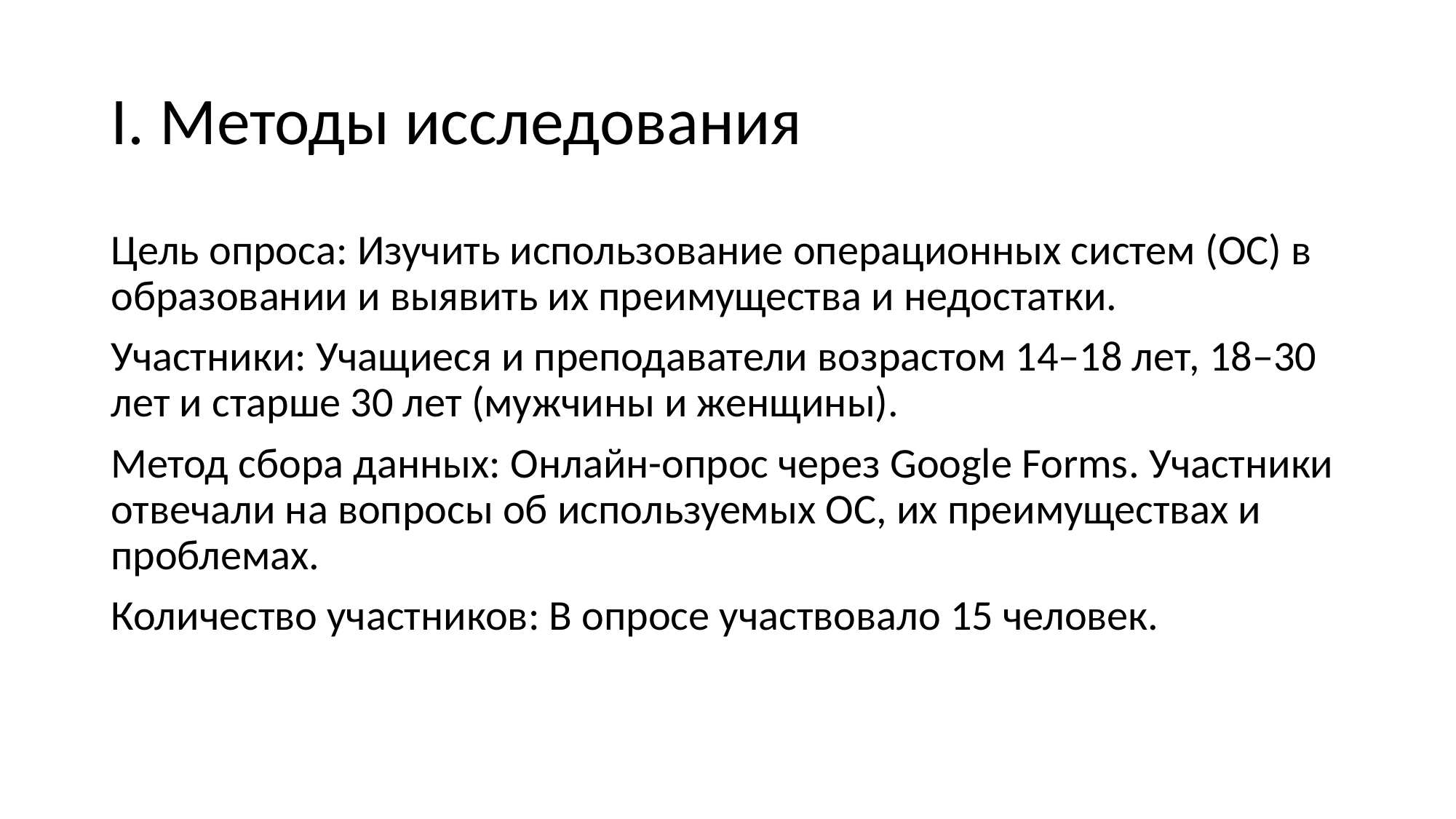

# I. Методы исследования
Цель опроса: Изучить использование операционных систем (ОС) в образовании и выявить их преимущества и недостатки.
Участники: Учащиеся и преподаватели возрастом 14–18 лет, 18–30 лет и старше 30 лет (мужчины и женщины).
Метод сбора данных: Онлайн-опрос через Google Forms. Участники отвечали на вопросы об используемых ОС, их преимуществах и проблемах.
Количество участников: В опросе участвовало 15 человек.